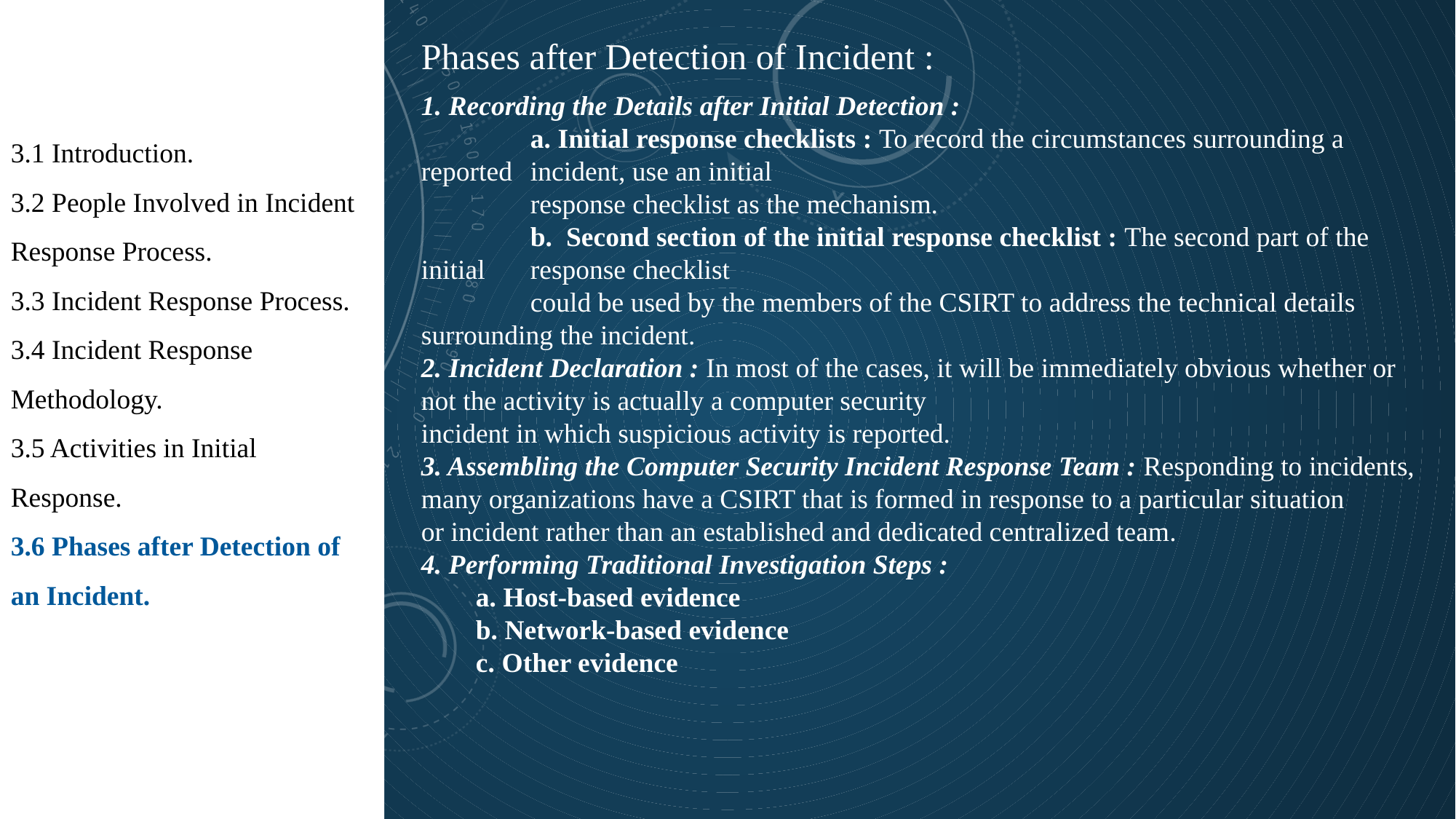

Phases after Detection of Incident :
1. Recording the Details after Initial Detection :
	a. Initial response checklists : To record the circumstances surrounding a reported 	incident, use an initial
	response checklist as the mechanism.
	b.  Second section of the initial response checklist : The second part of the initial 	response checklist
	could be used by the members of the CSIRT to address the technical details 	surrounding the incident.
2. Incident Declaration : In most of the cases, it will be immediately obvious whether or not the activity is actually a computer security
incident in which suspicious activity is reported.
3. Assembling the Computer Security Incident Response Team : Responding to incidents, many organizations have a CSIRT that is formed in response to a particular situation
or incident rather than an established and dedicated centralized team.
4. Performing Traditional Investigation Steps :
a. Host-based evidence
b. Network-based evidence
c. Other evidence

3.1 Introduction.
3.2 People Involved in Incident Response Process.
3.3 Incident Response Process.
3.4 Incident Response Methodology.
3.5 Activities in Initial Response.
3.6 Phases after Detection of an Incident.